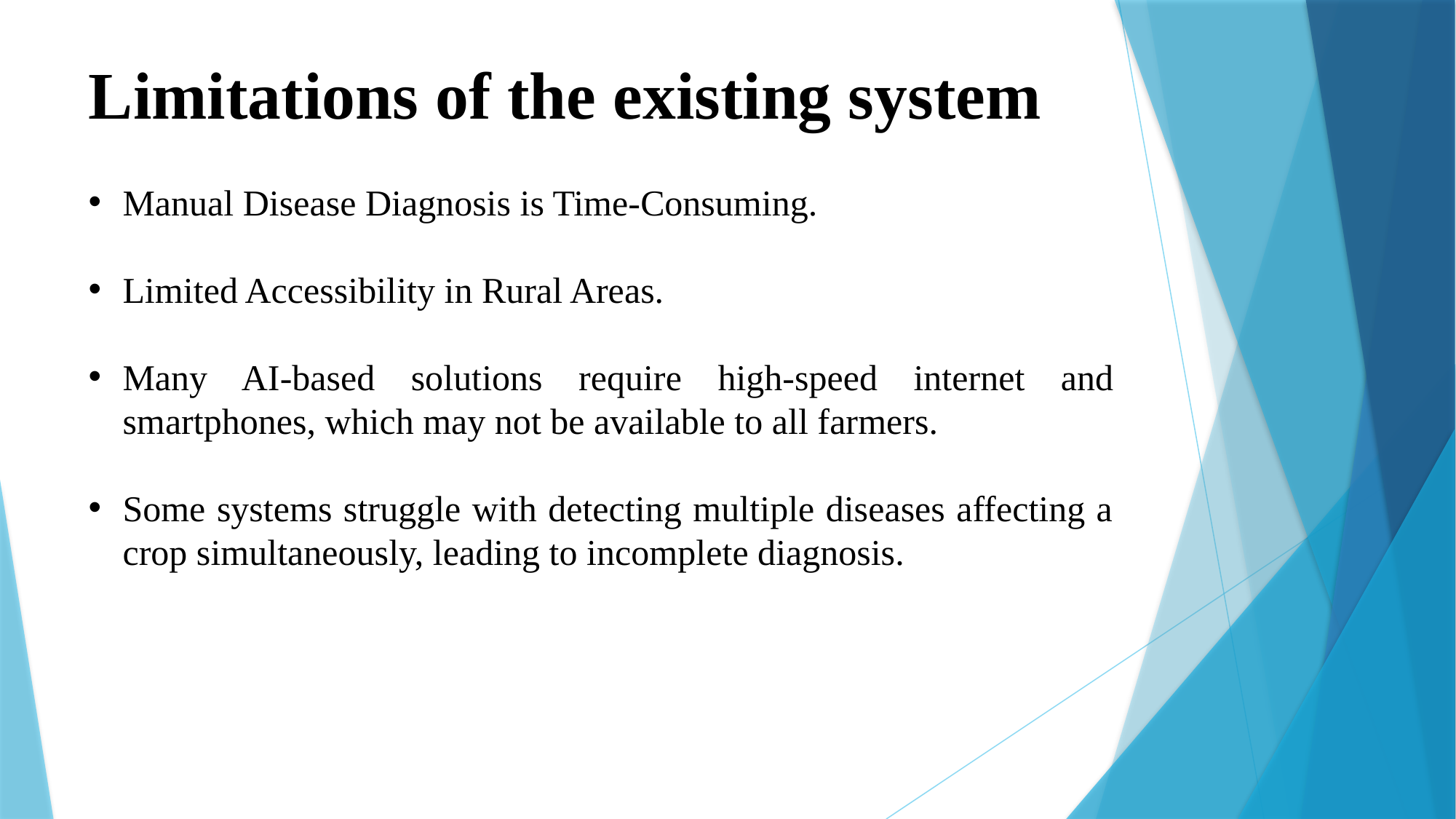

# Limitations of the existing system
Manual Disease Diagnosis is Time-Consuming.

Limited Accessibility in Rural Areas.

Many AI-based solutions require high-speed internet and smartphones, which may not be available to all farmers.

Some systems struggle with detecting multiple diseases affecting a crop simultaneously, leading to incomplete diagnosis.